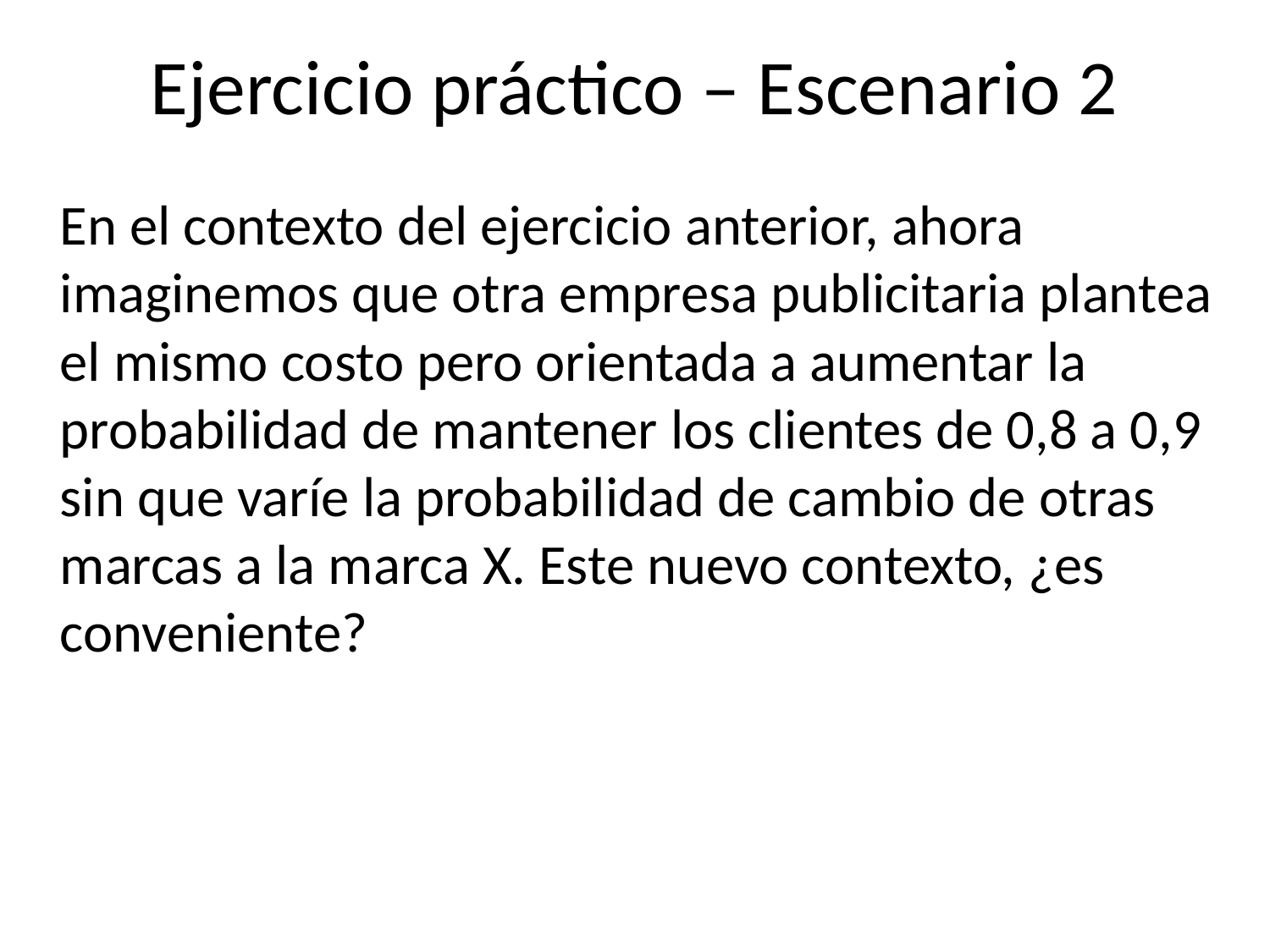

# Ejercicio práctico – Escenario 2
En el contexto del ejercicio anterior, ahora imaginemos que otra empresa publicitaria plantea el mismo costo pero orientada a aumentar la probabilidad de mantener los clientes de 0,8 a 0,9 sin que varíe la probabilidad de cambio de otras marcas a la marca X. Este nuevo contexto, ¿es conveniente?